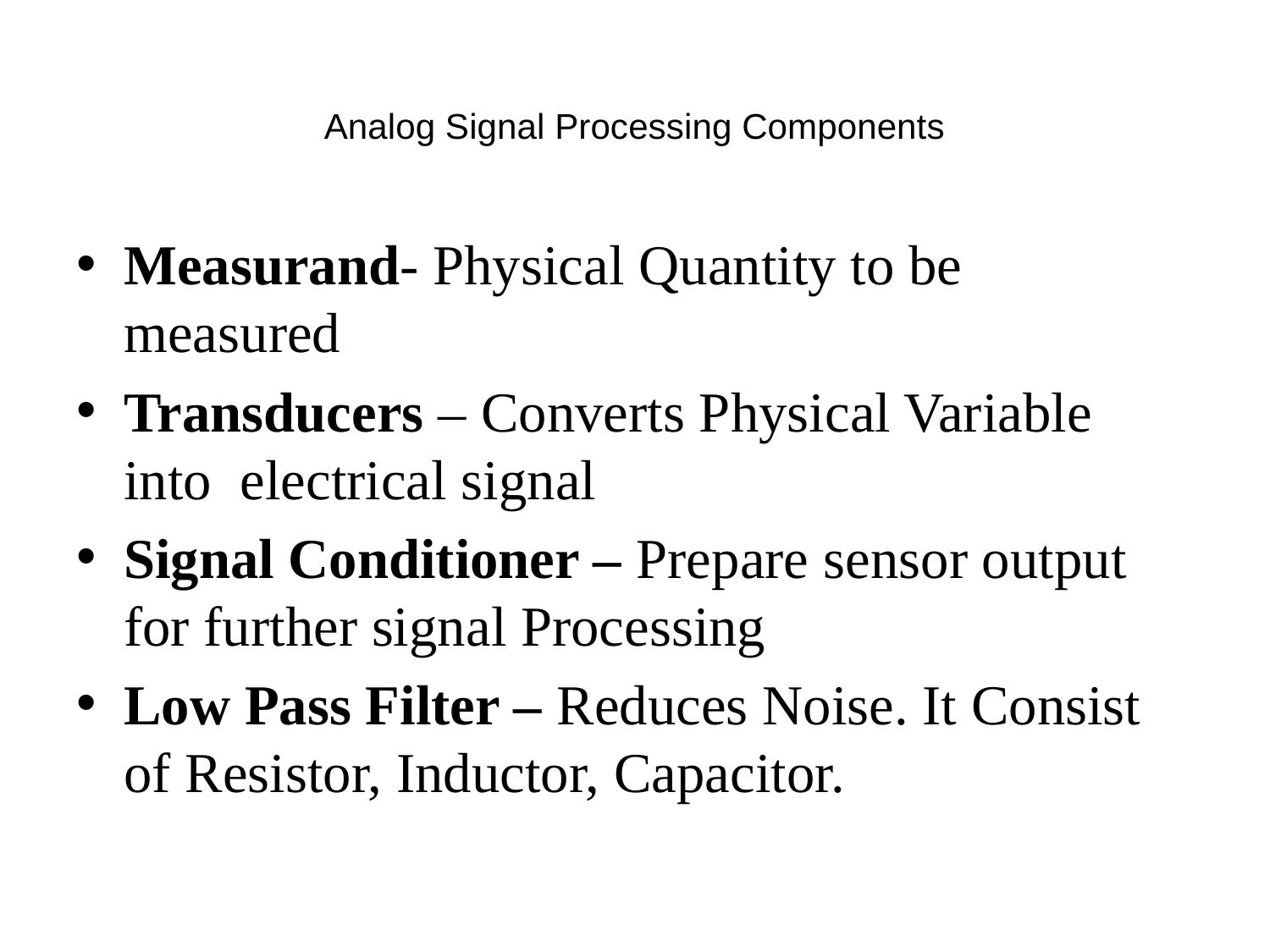

# Analog Signal Processing Components
Measurand- Physical Quantity to be measured
Transducers – Converts Physical Variable into  electrical signal
Signal Conditioner – Prepare sensor output for further signal Processing
Low Pass Filter – Reduces Noise. It Consist of Resistor, Inductor, Capacitor.